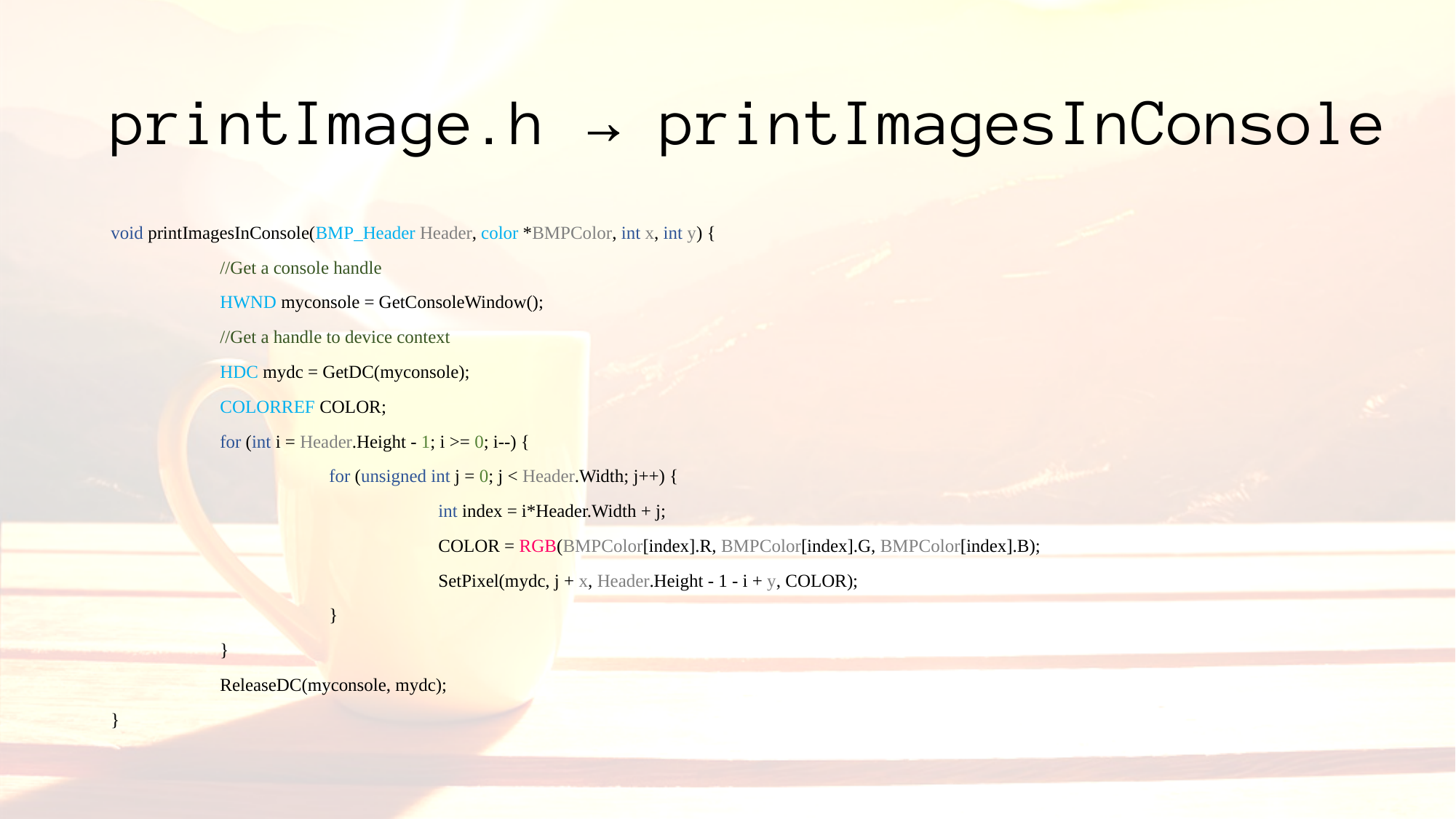

# printImage.h → printImagesInConsole
void printImagesInConsole(BMP_Header Header, color *BMPColor, int x, int y) {
	//Get a console handle
	HWND myconsole = GetConsoleWindow();
	//Get a handle to device context
	HDC mydc = GetDC(myconsole);
	COLORREF COLOR;
	for (int i = Header.Height - 1; i >= 0; i--) {
		for (unsigned int j = 0; j < Header.Width; j++) {
			int index = i*Header.Width + j;
			COLOR = RGB(BMPColor[index].R, BMPColor[index].G, BMPColor[index].B);
			SetPixel(mydc, j + x, Header.Height - 1 - i + y, COLOR);
		}
	}
	ReleaseDC(myconsole, mydc);
}